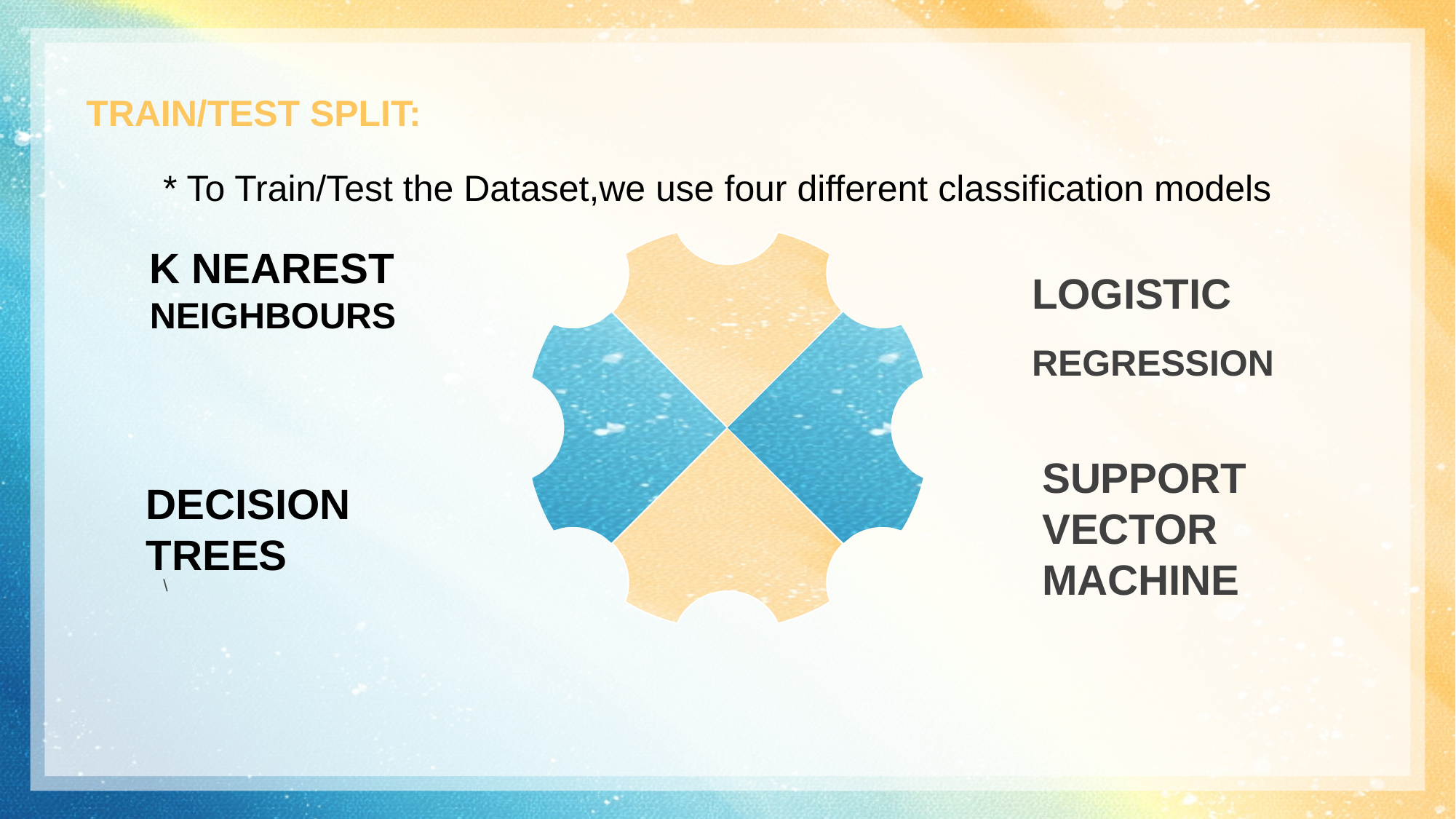

TRAIN/TEST SPLIT:
* To Train/Test the Dataset,we use four different classification models

K NEAREST
NEIGHBOURS

DECISION TREES
\
LOGISTIC
REGRESSION
SUPPORT VECTOR MACHINE